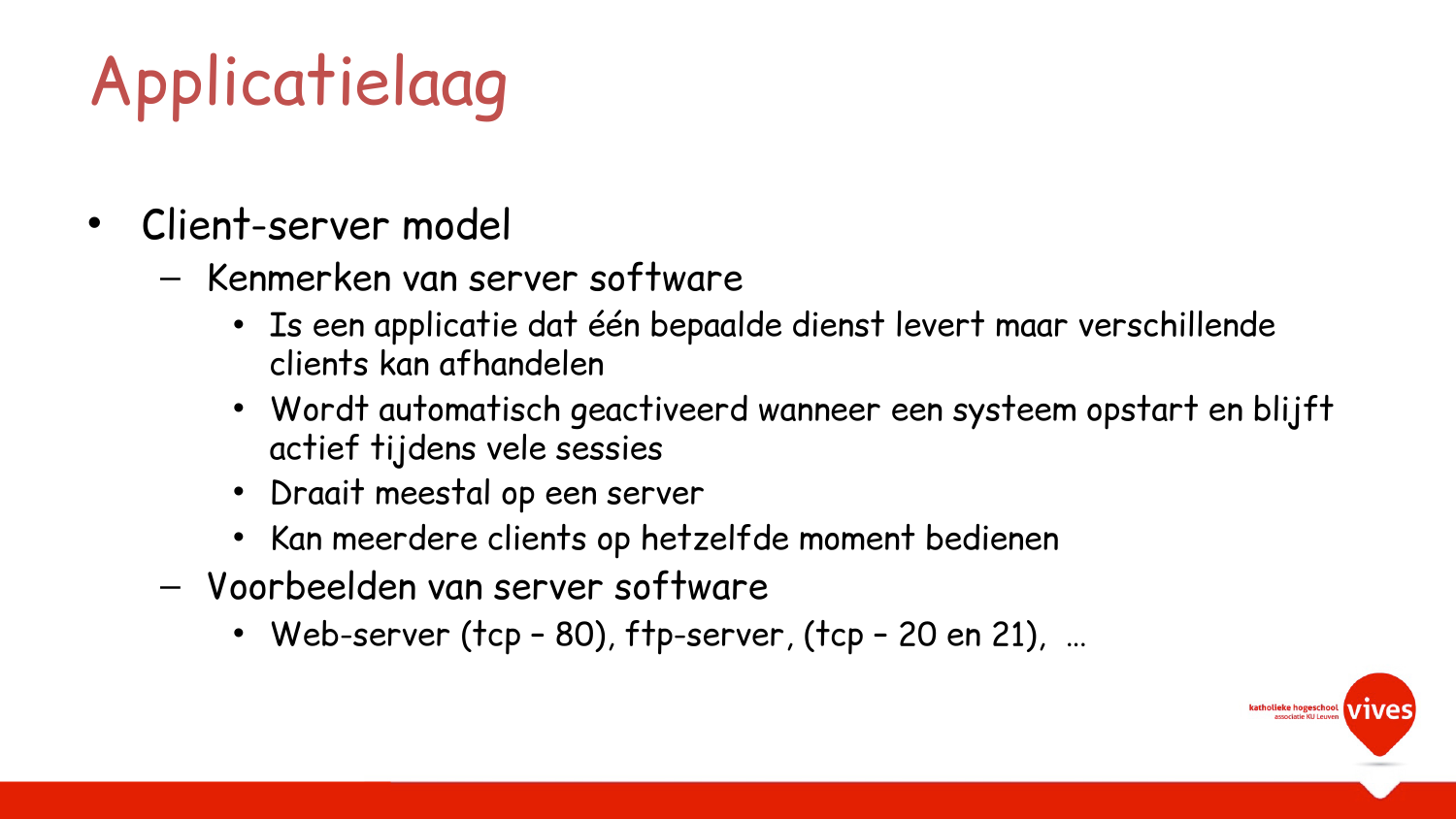

# Applicatielaag
Client-server model
Kenmerken van server software
Is een applicatie dat één bepaalde dienst levert maar verschillende clients kan afhandelen
Wordt automatisch geactiveerd wanneer een systeem opstart en blijft actief tijdens vele sessies
Draait meestal op een server
Kan meerdere clients op hetzelfde moment bedienen
Voorbeelden van server software
Web-server (tcp – 80), ftp-server, (tcp – 20 en 21),  …